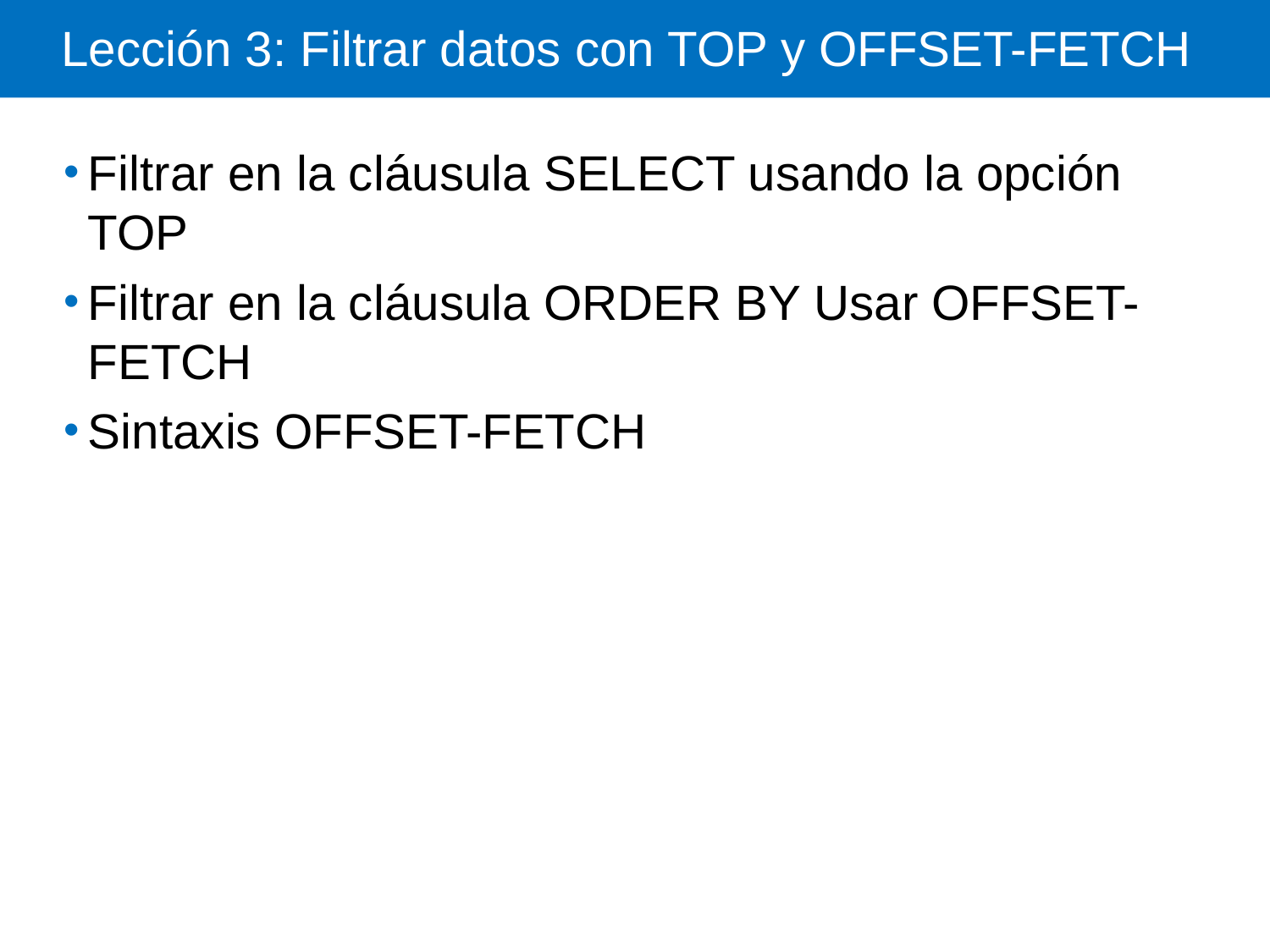

# Lección 3: Filtrar datos con TOP y OFFSET-FETCH
Filtrar en la cláusula SELECT usando la opción TOP
Filtrar en la cláusula ORDER BY Usar OFFSET-FETCH
Sintaxis OFFSET-FETCH